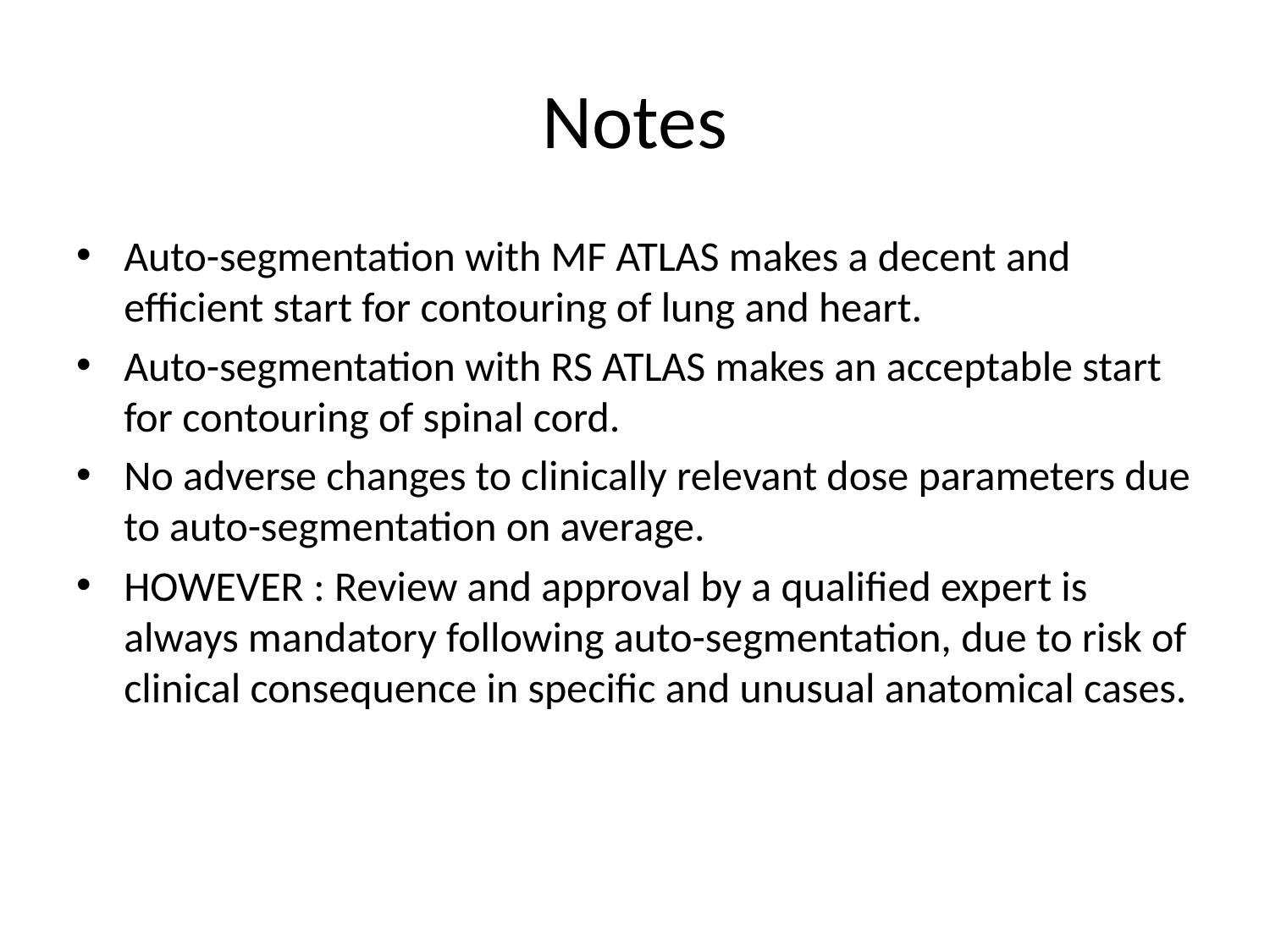

# Notes
Auto-segmentation with MF ATLAS makes a decent and efficient start for contouring of lung and heart.
Auto-segmentation with RS ATLAS makes an acceptable start for contouring of spinal cord.
No adverse changes to clinically relevant dose parameters due to auto-segmentation on average.
HOWEVER : Review and approval by a qualified expert is always mandatory following auto-segmentation, due to risk of clinical consequence in specific and unusual anatomical cases.